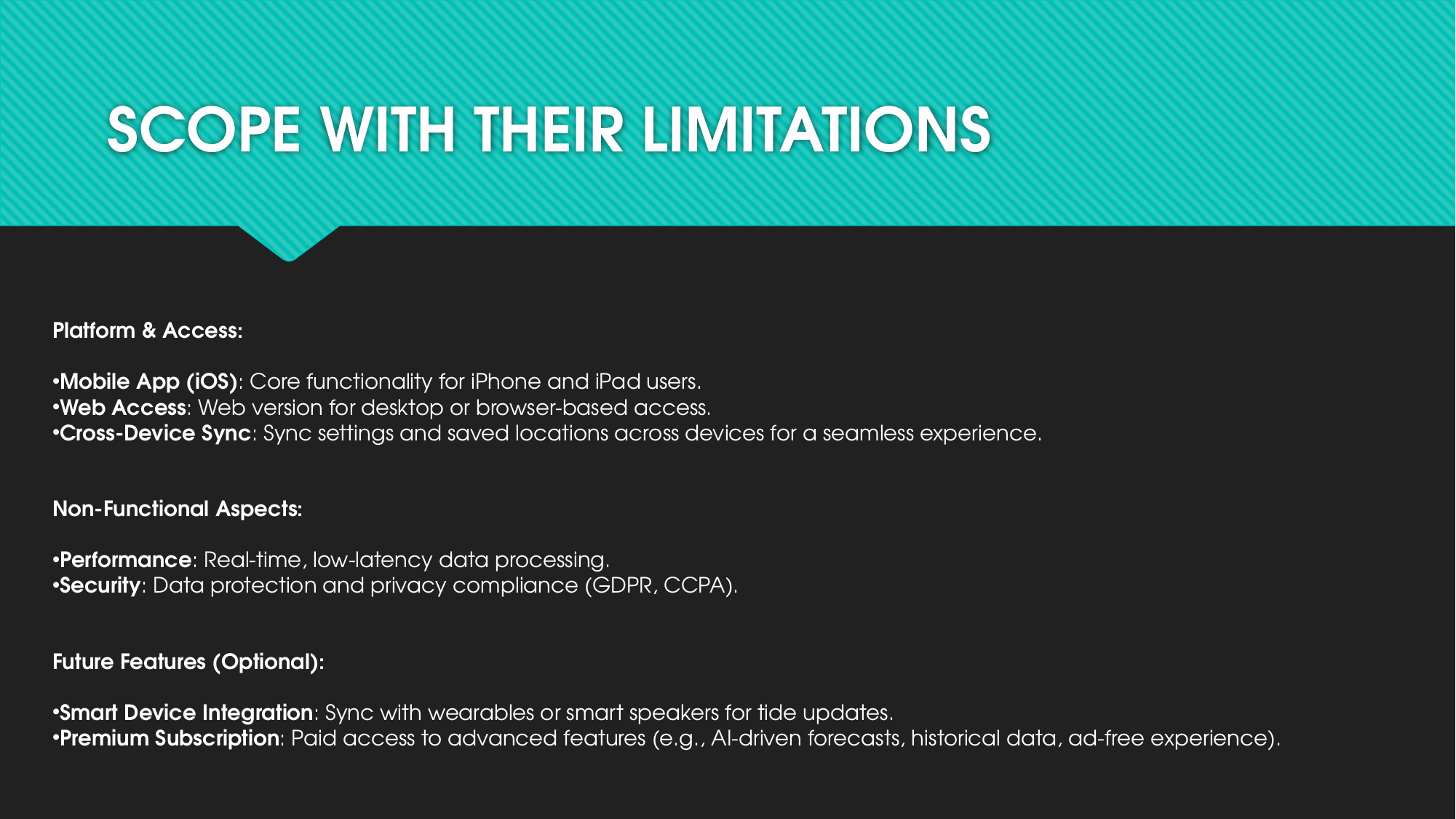

# SCOPE WITH THEIR LIMITATIONS
Platform & Access:

Mobile App (iOS): Core functionality for iPhone and iPad users.
Web Access: Web version for desktop or browser-based access.
Cross-Device Sync: Sync settings and saved locations across devices for a seamless experience.

Non-Functional Aspects:

Performance: Real-time, low-latency data processing.
Security: Data protection and privacy compliance (GDPR, CCPA).

Future Features (Optional):

Smart Device Integration: Sync with wearables or smart speakers for tide updates.
Premium Subscription: Paid access to advanced features (e.g., AI-driven forecasts, historical data, ad-free experience).